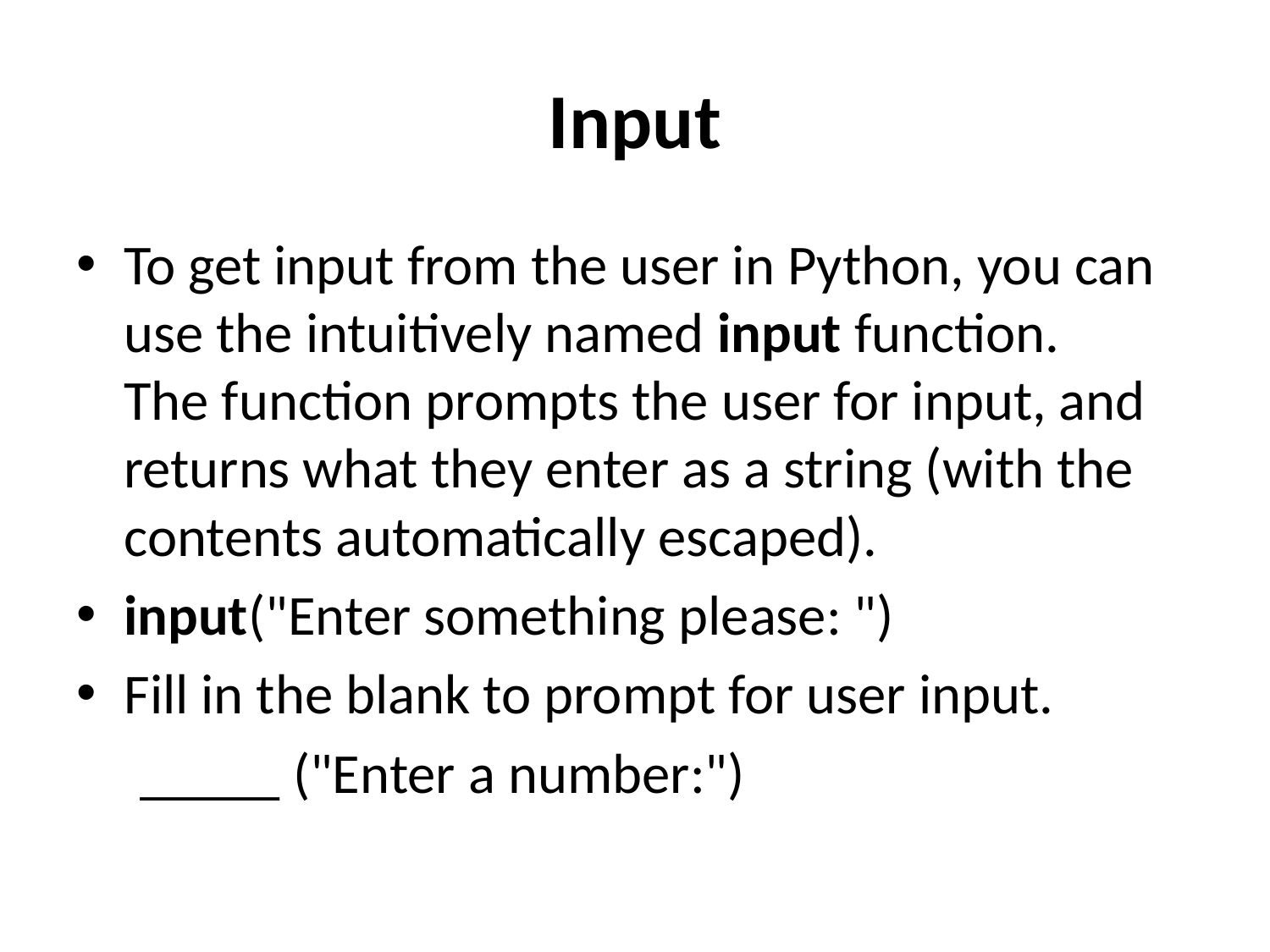

# Input
To get input from the user in Python, you can use the intuitively named input function. 
The function prompts the user for input, and returns what they enter as a string (with the contents automatically escaped).
input("Enter something please: ")
Fill in the blank to prompt for user input.
     _____ ("Enter a number:")